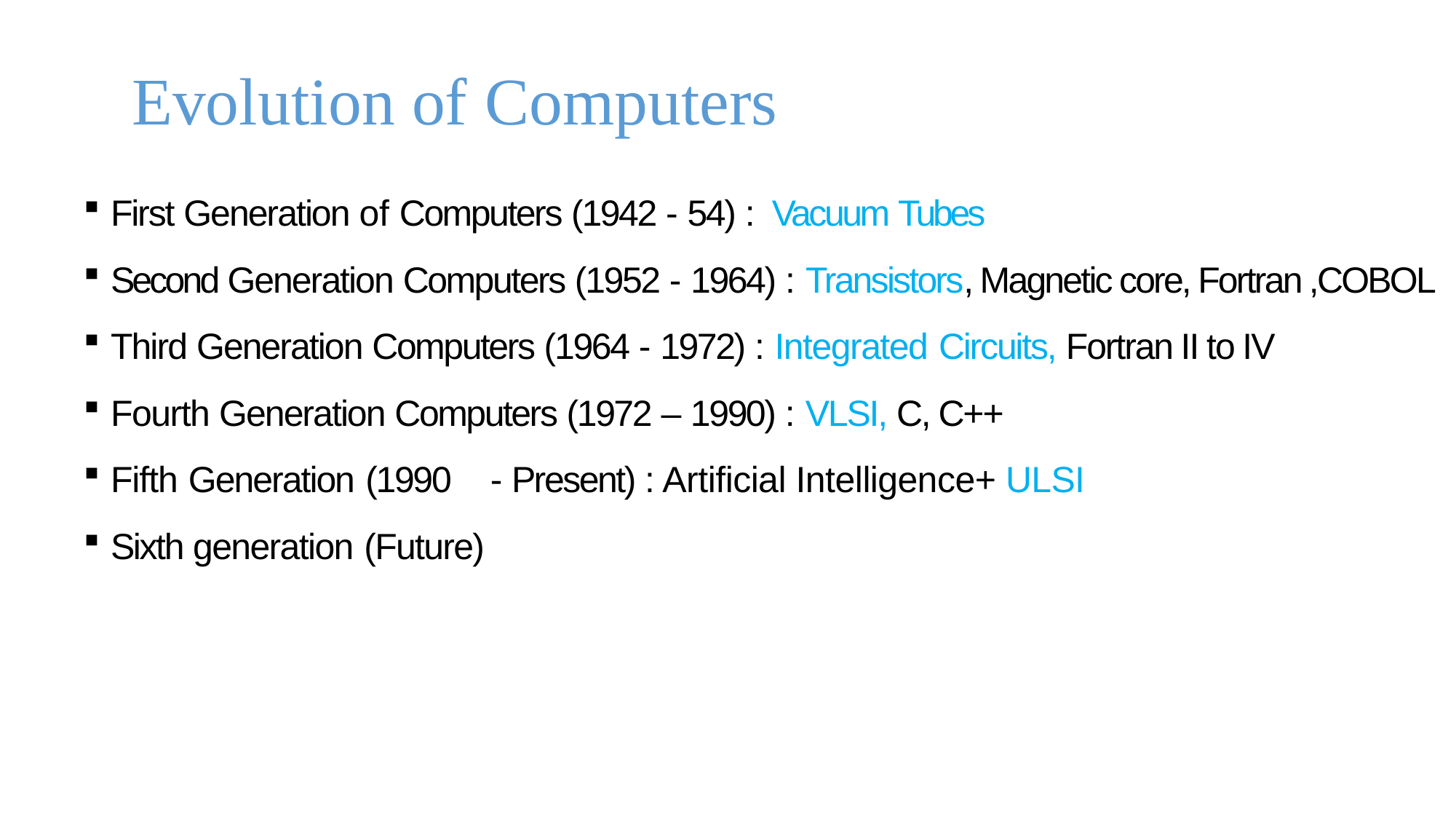

# Evolution of Computers
First Generation of Computers (1942 - 54) :   Vacuum Tubes
Second Generation Computers (1952 - 1964) : Transistors, Magnetic core, Fortran ,COBOL
Third Generation Computers (1964 - 1972) : Integrated Circuits, Fortran II to IV
Fourth Generation Computers (1972 – 1990) : VLSI, C, C++
Fifth Generation (1990	- Present) : Artificial Intelligence+ ULSI
Sixth generation (Future)